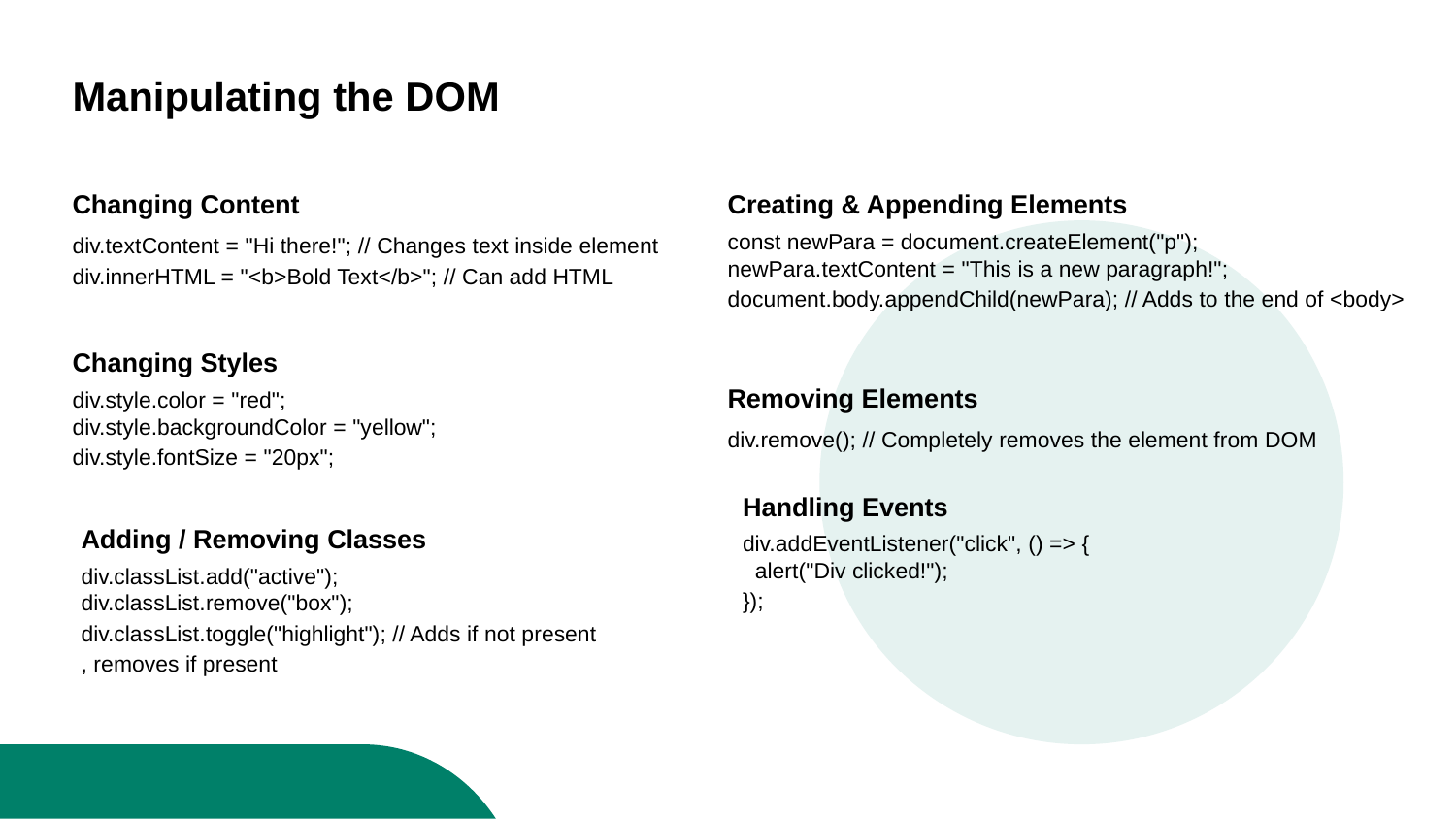

# Manipulating the DOM
Changing Content
div.textContent = "Hi there!"; // Changes text inside element
div.innerHTML = "<b>Bold Text</b>"; // Can add HTML

Creating & Appending Elements
const newPara = document.createElement("p");
newPara.textContent = "This is a new paragraph!";
document.body.appendChild(newPara); // Adds to the end of <body>
Changing Styles
div.style.color = "red";
div.style.backgroundColor = "yellow";
div.style.fontSize = "20px";
Removing Elements
div.remove(); // Completely removes the element from DOM
Handling Events
div.addEventListener("click", () => {
  alert("Div clicked!");
});
Adding / Removing Classes
div.classList.add("active");
div.classList.remove("box");
div.classList.toggle("highlight"); // Adds if not present
, removes if present